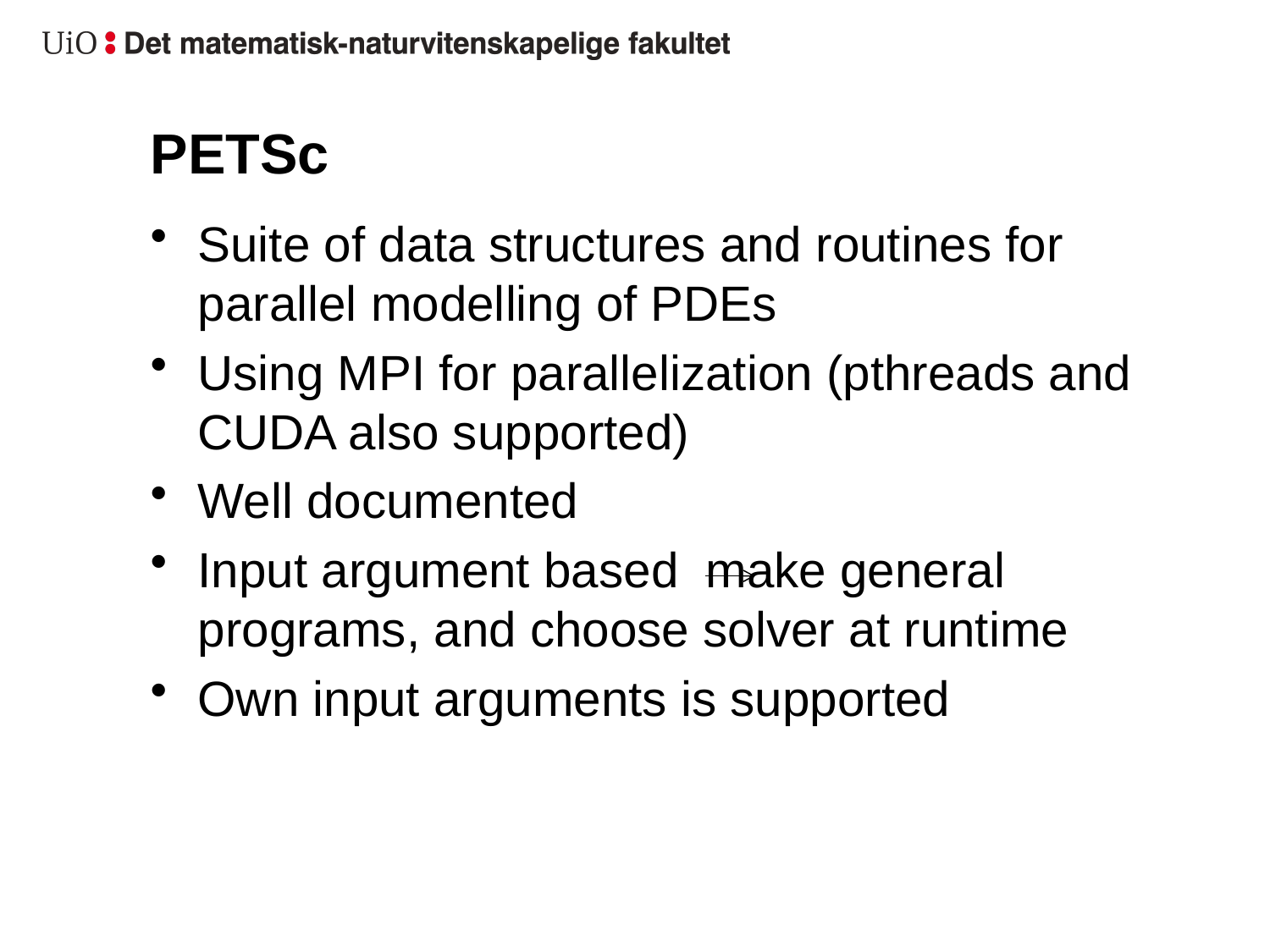

# PETSc
Suite of data structures and routines for parallel modelling of PDEs
Using MPI for parallelization (pthreads and CUDA also supported)
Well documented
Input argument based 	make general programs, and choose solver at runtime
Own input arguments is supported